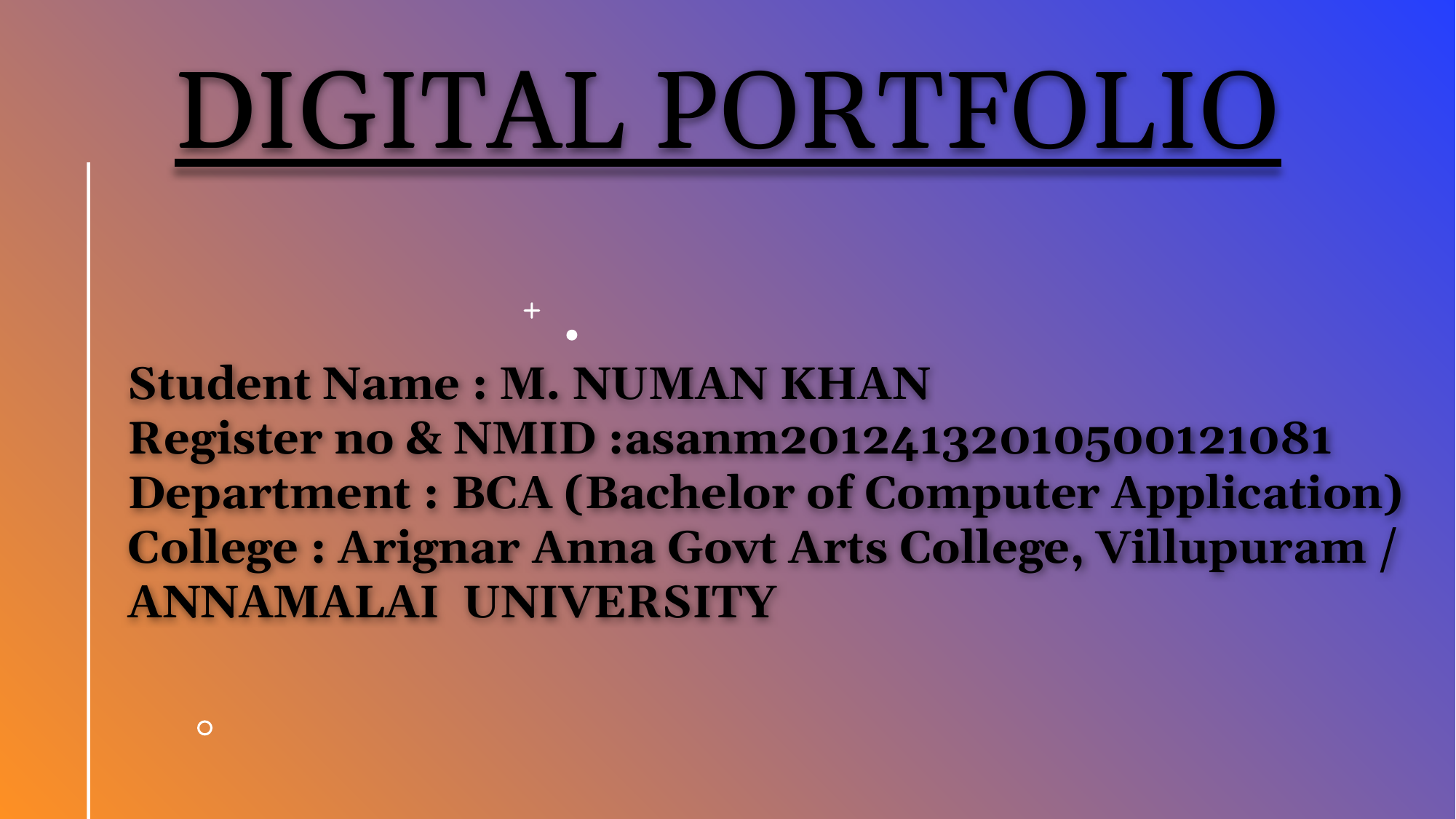

DIGITAL PORTFOLIO

Student Name : M. NUMAN KHAN
Register no & NMID :asanm20124132010500121081
Department : BCA (Bachelor of Computer Application)
College : Arignar Anna Govt Arts College, Villupuram / ANNAMALAI  UNIVERSITY